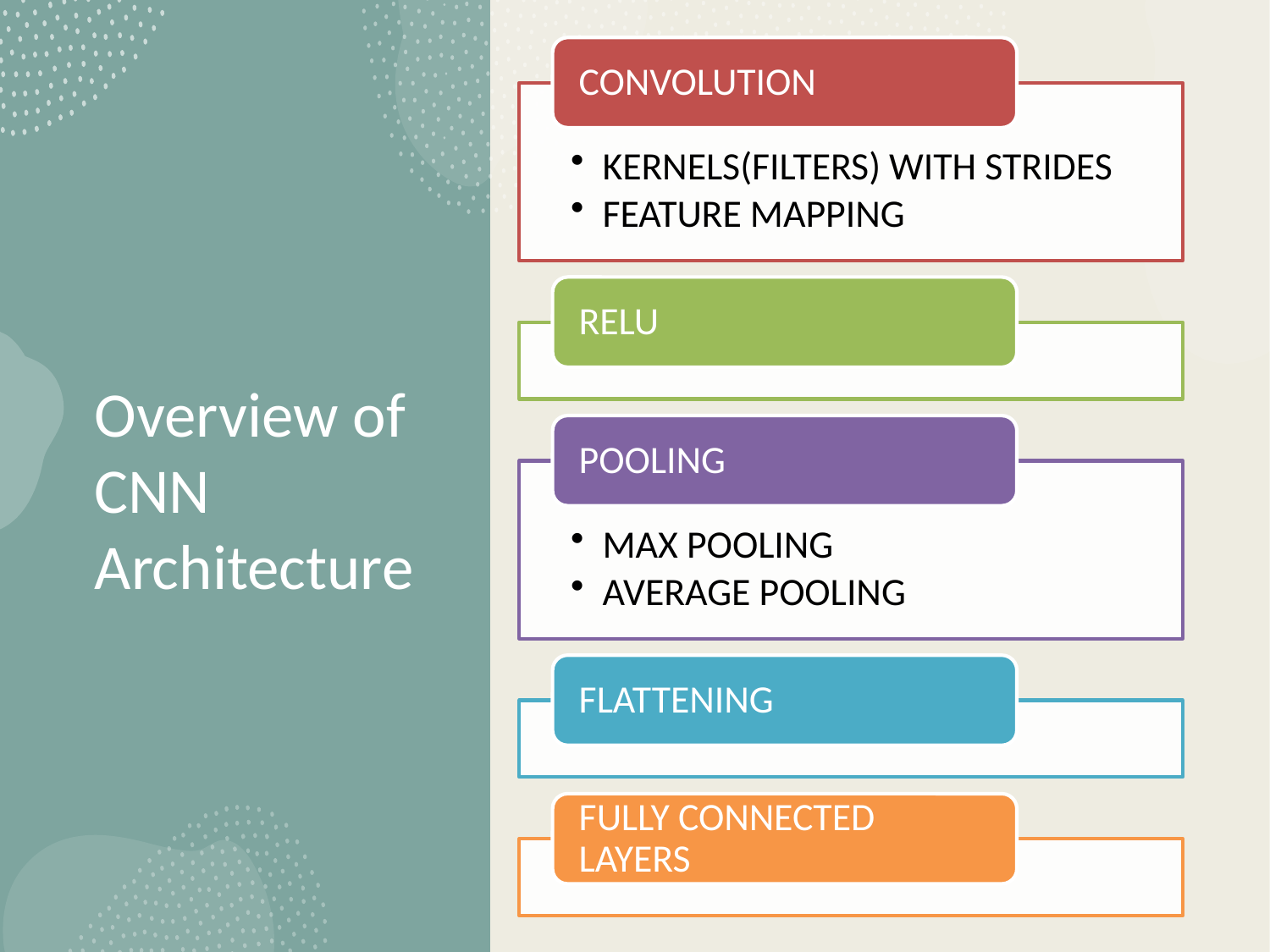

Kernels(Filters) with Strides
Feature Mapping
Convolution
ReLU
Max pooling
Average Pooling
Pooling
Flattening
Fully connected layers
# Overview of CNN Architecture